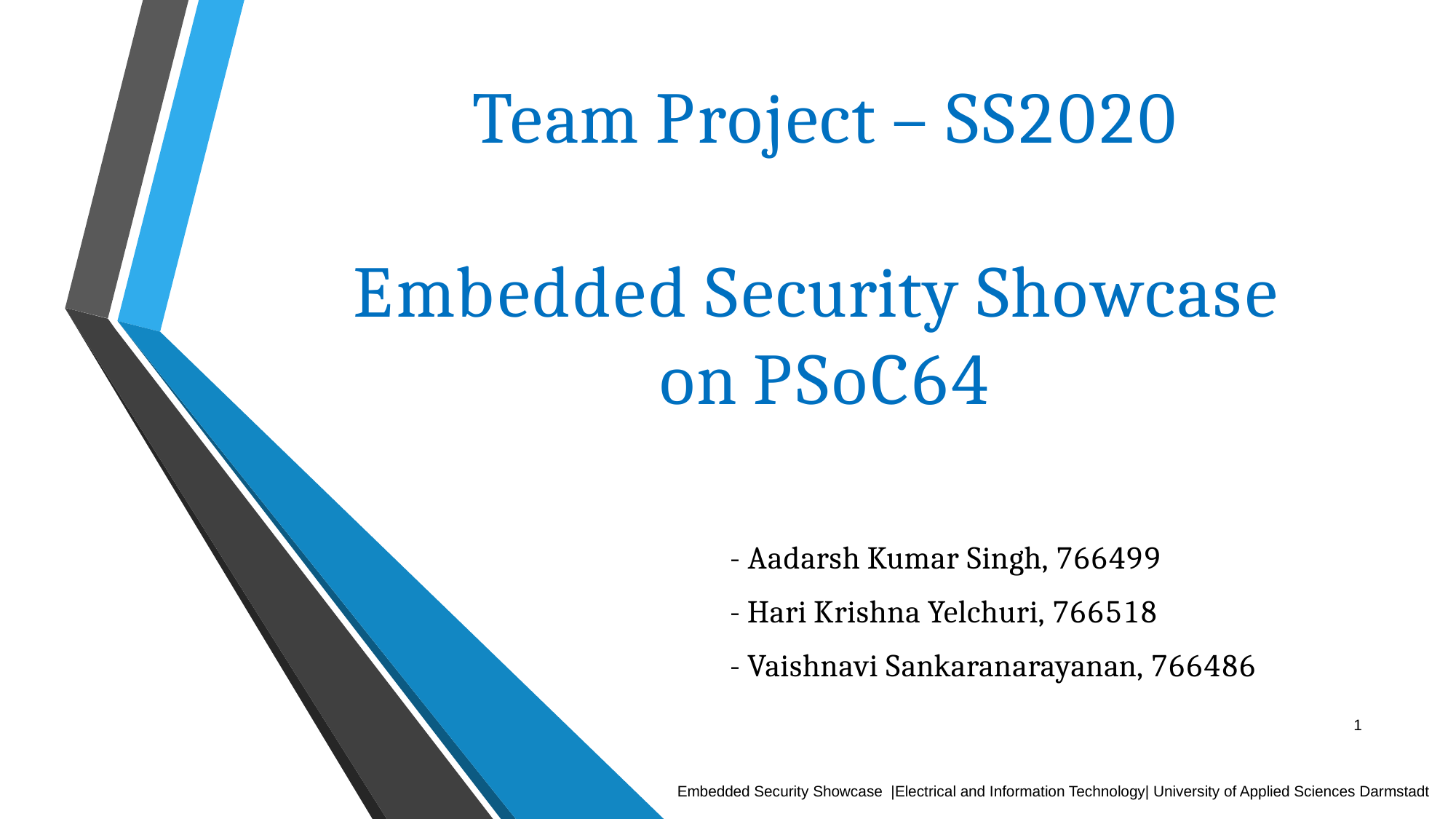

# Team Project – SS2020 Embedded Security Showcase on PSoC64
- Aadarsh Kumar Singh, 766499
- Hari Krishna Yelchuri, 766518
- Vaishnavi Sankaranarayanan, 766486
1
  Embedded Security Showcase  |Electrical and Information Technology| University of Applied Sciences Darmstadt